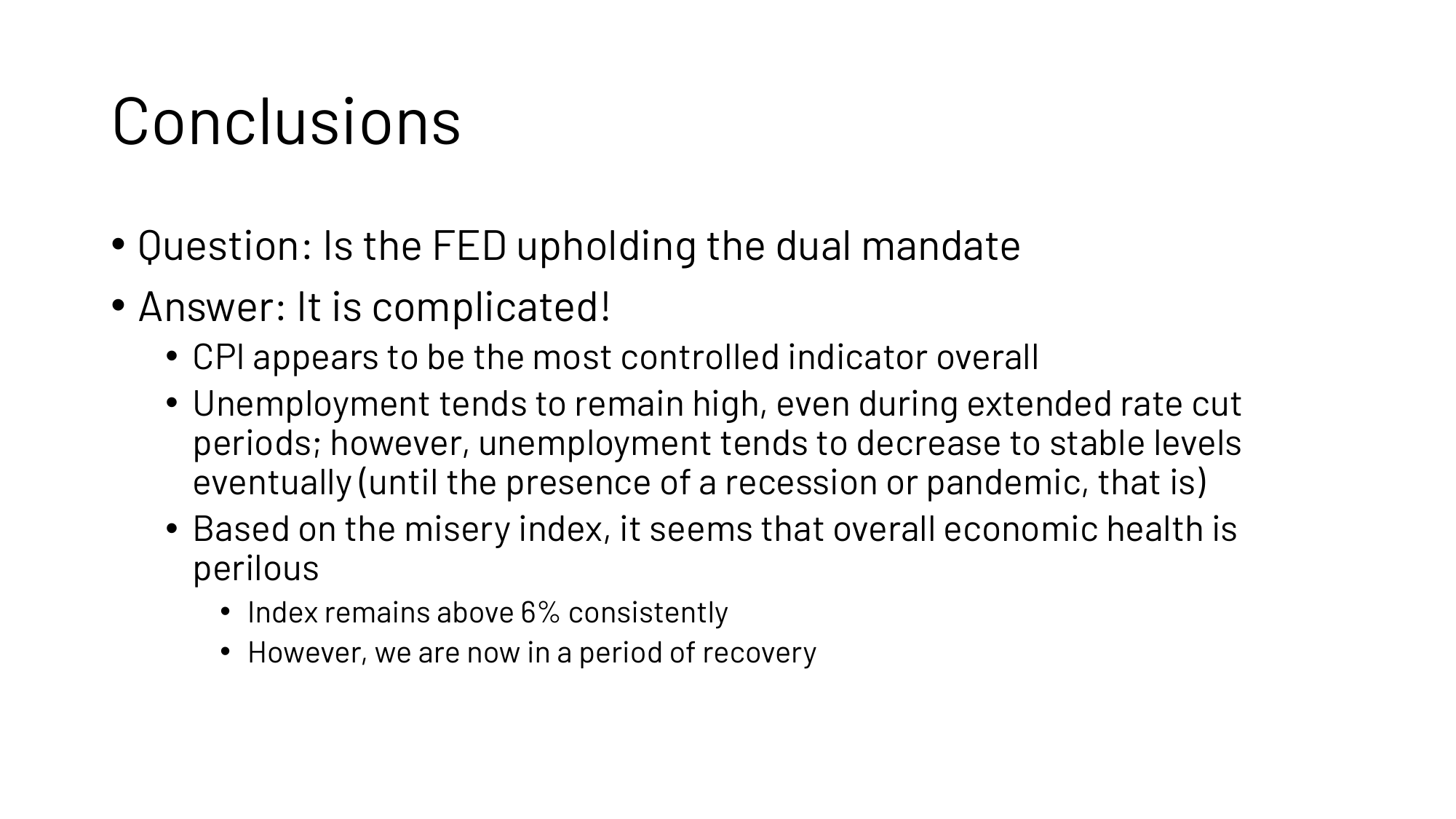

# Conclusions
Question: Is the FED upholding the dual mandate
Answer: It is complicated!
CPI appears to be the most controlled indicator overall
Unemployment tends to remain high, even during extended rate cut periods; however, unemployment tends to decrease to stable levels eventually (until the presence of a recession or pandemic, that is)
Based on the misery index, it seems that overall economic health is perilous
Index remains above 6% consistently
However, we are now in a period of recovery